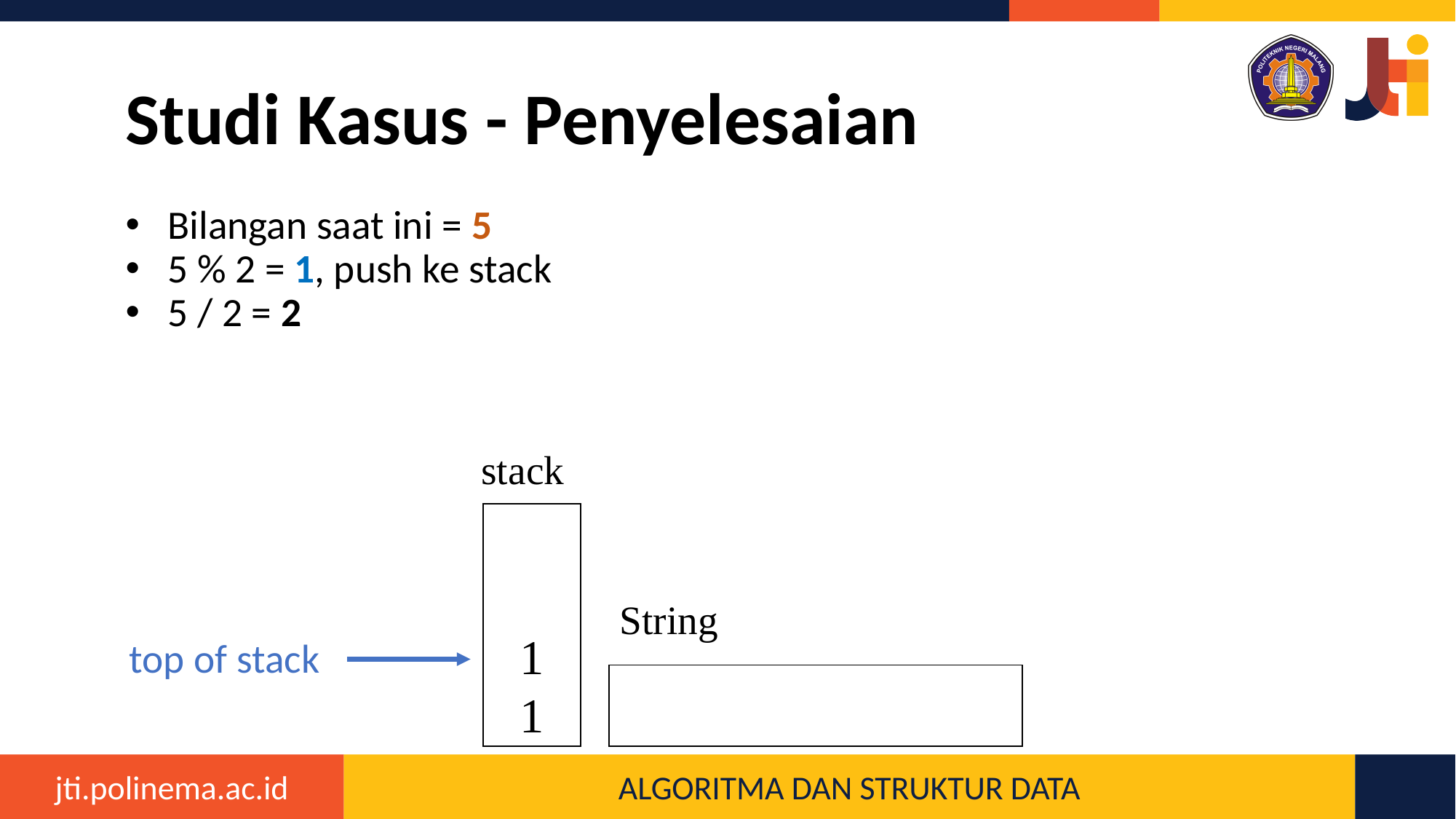

# Studi Kasus - Penyelesaian
Bilangan saat ini = 5
5 % 2 = 1, push ke stack
5 / 2 = 2

stack

1
1

String

top of stack